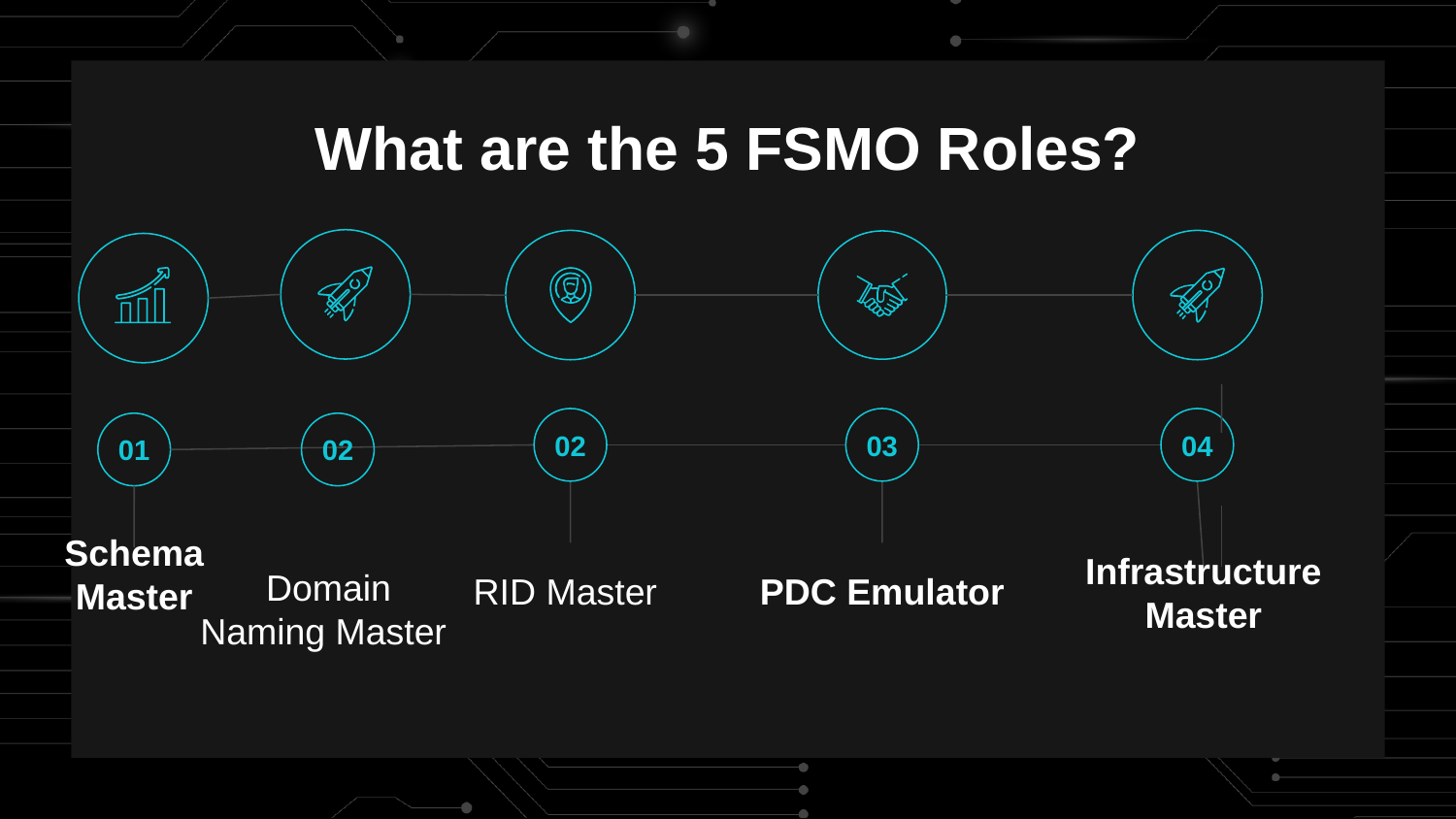

# What are the 5 FSMO Roles?

02
RID Master
03
PDC Emulator
04
Infrastructure Master
01
Schema Master
02
Domain Naming Master